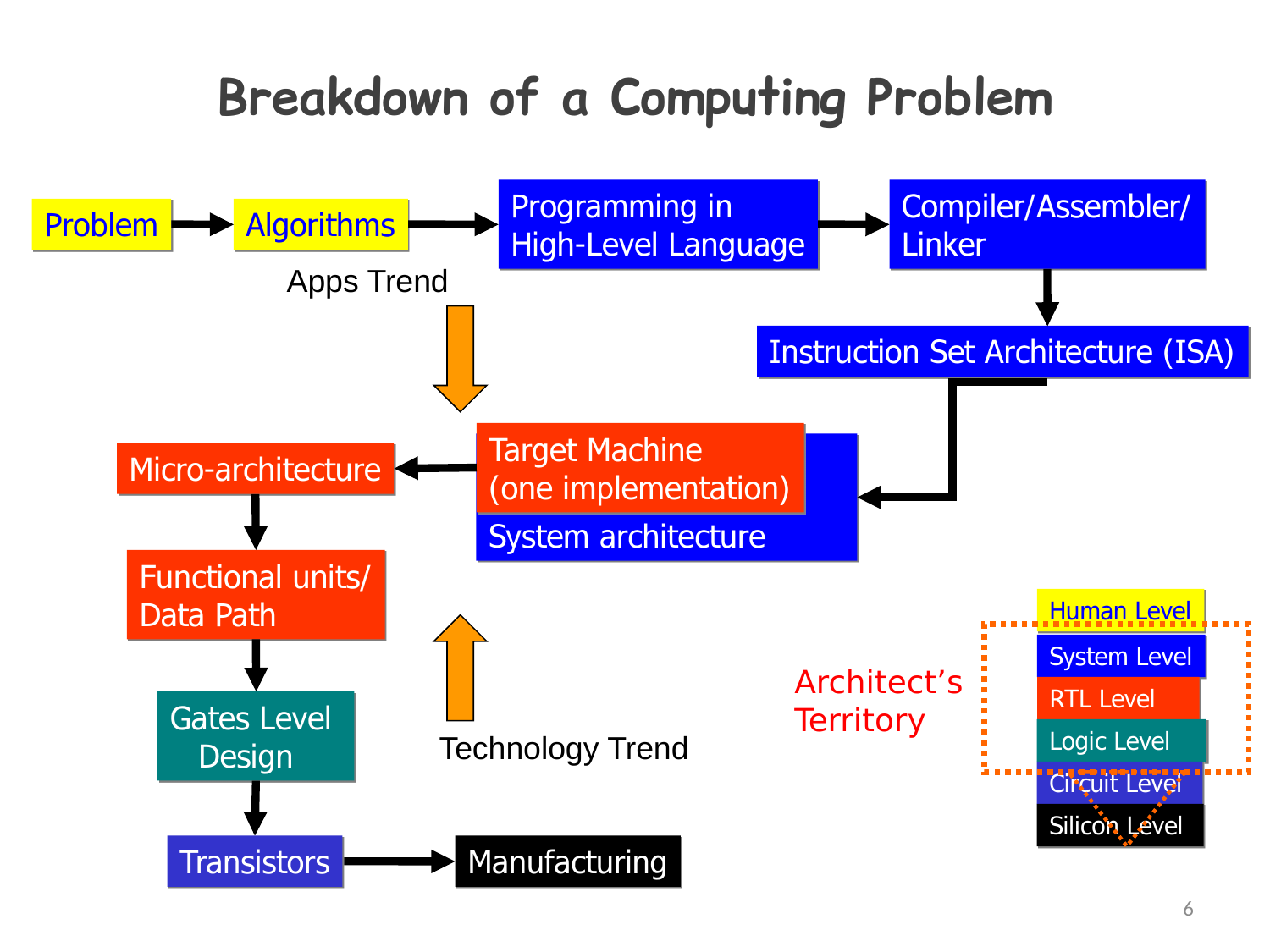

# Breakdown of a Computing Problem
Programming in
High-Level Language
Compiler/Assembler/
Linker
Problem
Algorithms
Human Level
System Level
Apps Trend

Instruction Set Architecture (ISA)‏
Target Machine
(one implementation)‏

System architecture
Micro-architecture
Functional units/
Data Path
Gates Level
Design
Transistors
Manufacturing
RTL Level
Logic Level
Circuit Level
Silicon Level

Technology Trend

Architect’s
Territory

6